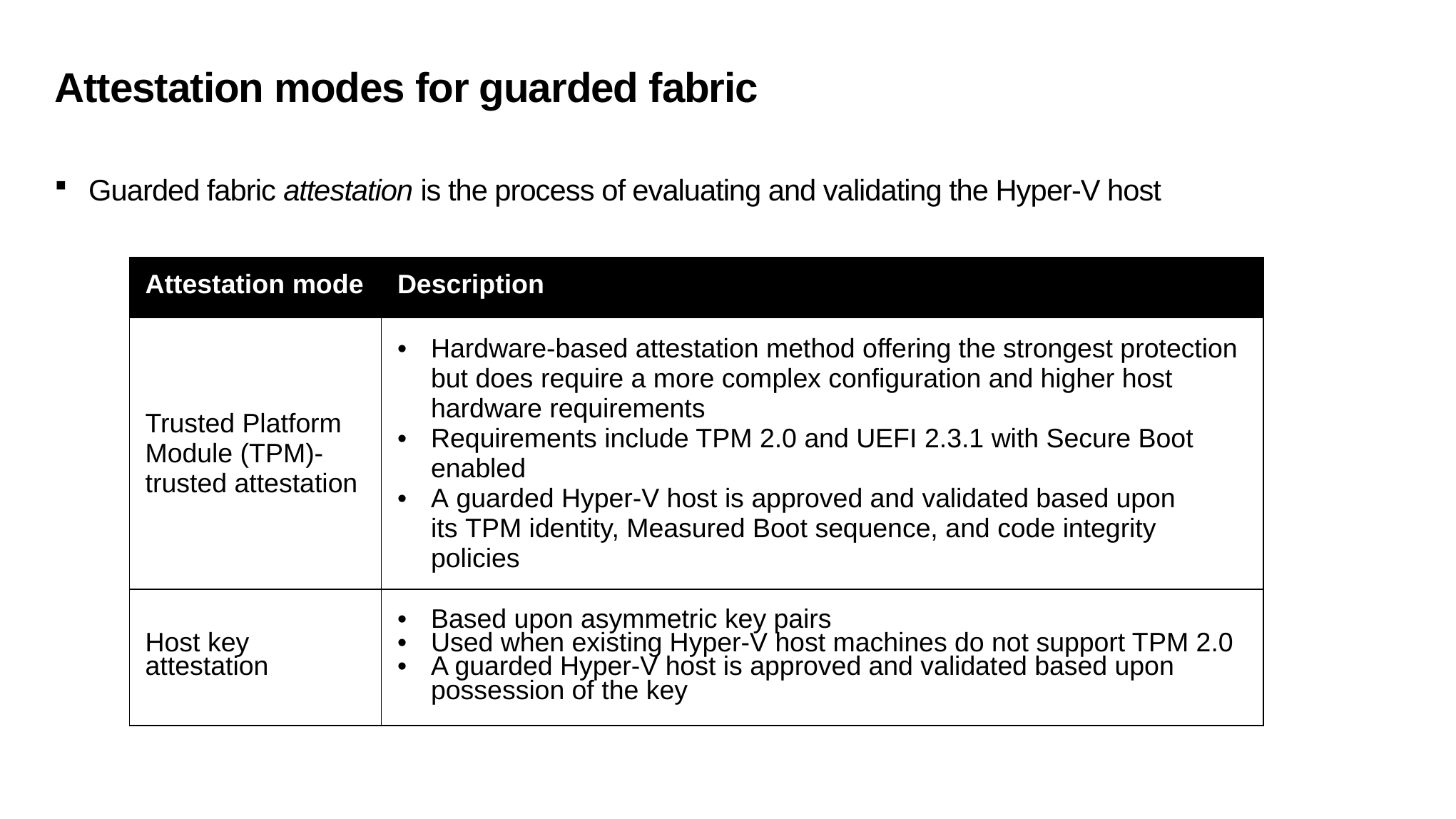

# Attestation modes for guarded fabric
Guarded fabric attestation is the process of evaluating and validating the Hyper-V host
| Attestation mode | Description |
| --- | --- |
| Trusted Platform Module (TPM)-trusted attestation | Hardware-based attestation method offering the strongest protection but does require a more complex configuration and higher host hardware requirements Requirements include TPM 2.0 and UEFI 2.3.1 with Secure Boot enabled A guarded Hyper-V host is approved and validated based upon its TPM identity, Measured Boot sequence, and code integrity  policies |
| Host key attestation | Based upon asymmetric key pairs Used when existing Hyper-V host machines do not support TPM 2.0 A guarded Hyper-V host is approved and validated based upon possession of the key |